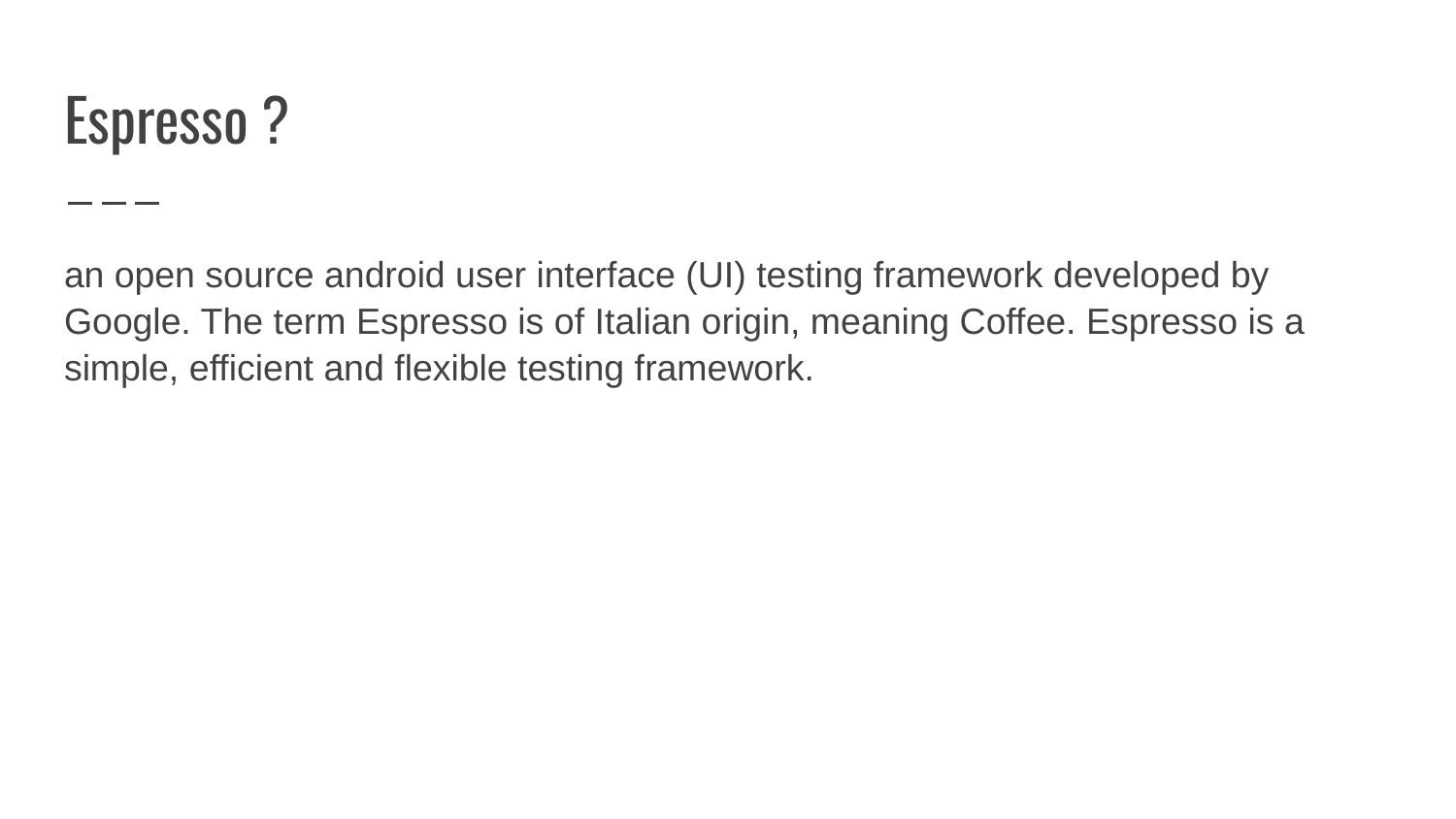

# Espresso ?
an open source android user interface (UI) testing framework developed by Google. The term Espresso is of Italian origin, meaning Coffee. Espresso is a simple, efficient and flexible testing framework.